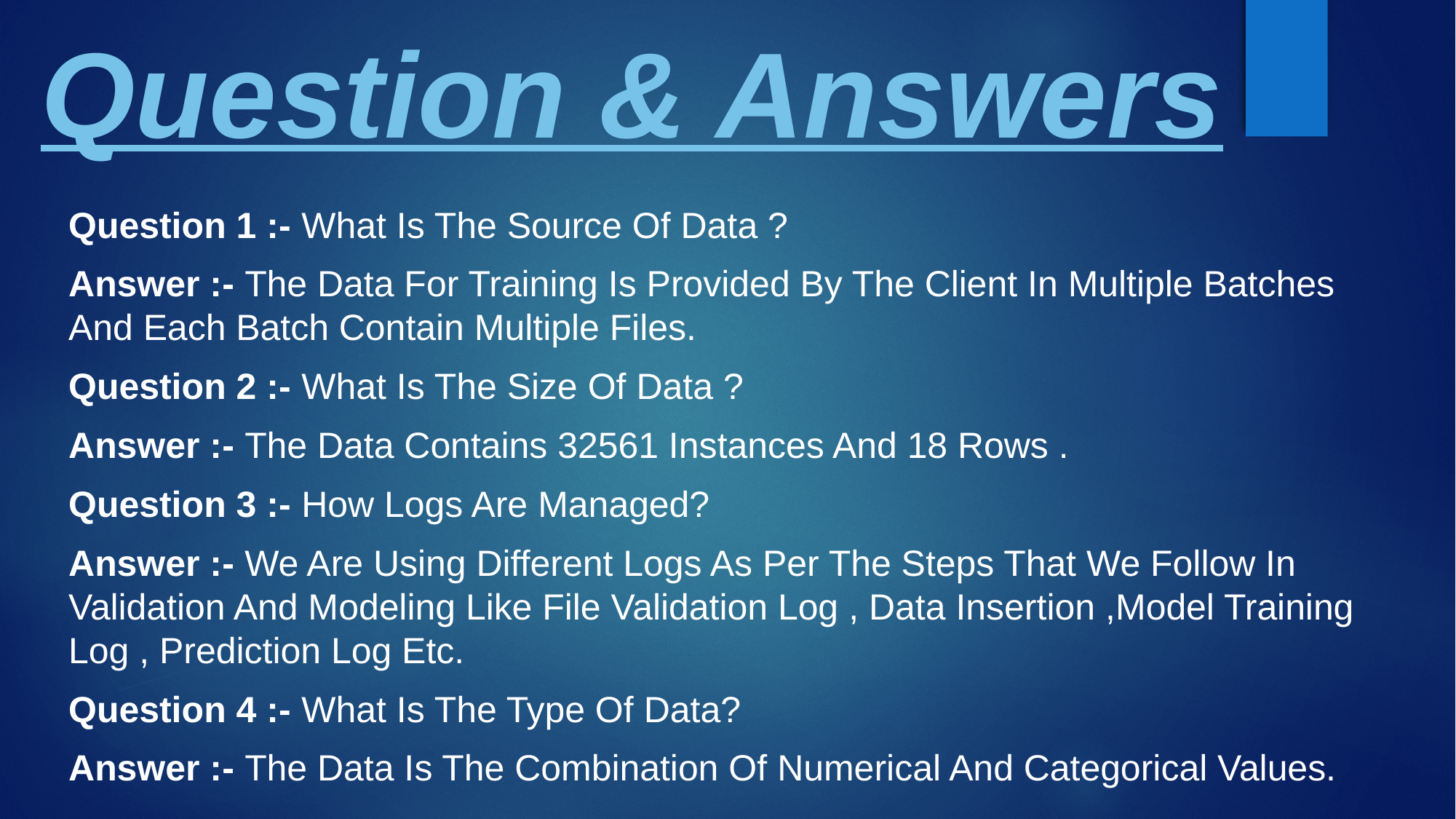

# Question & Answers
Question 1 :- What Is The Source Of Data ?
Answer :- The Data For Training Is Provided By The Client In Multiple Batches And Each Batch Contain Multiple Files.
Question 2 :- What Is The Size Of Data ?
Answer :- The Data Contains 32561 Instances And 18 Rows .
Question 3 :- How Logs Are Managed?
Answer :- We Are Using Different Logs As Per The Steps That We Follow In Validation And Modeling Like File Validation Log , Data Insertion ,Model Training Log , Prediction Log Etc.
Question 4 :- What Is The Type Of Data?
Answer :- The Data Is The Combination Of Numerical And Categorical Values.